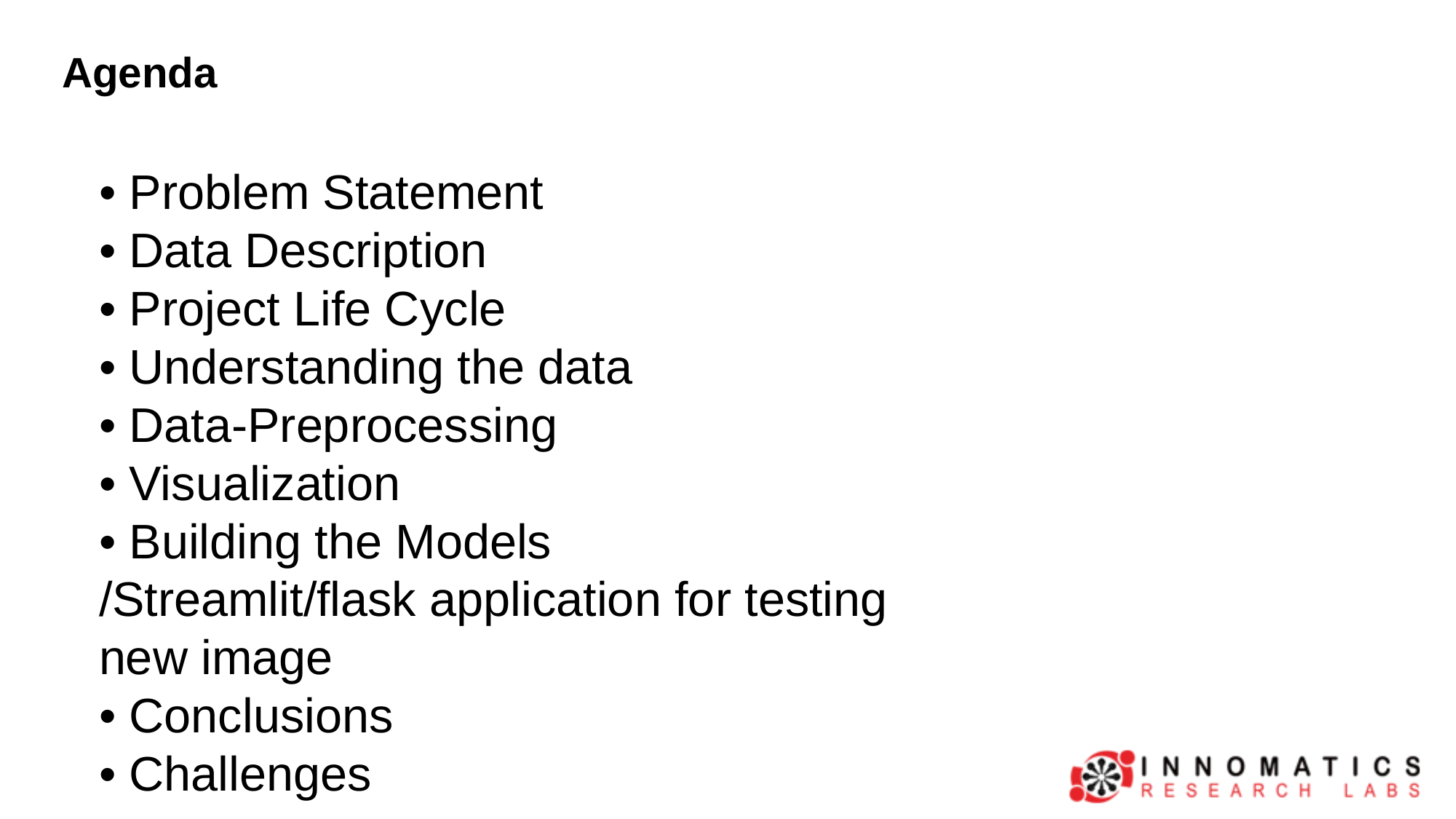

Agenda
• Problem Statement
• Data Description
• Project Life Cycle
• Understanding the data
• Data-Preprocessing
• Visualization
• Building the Models
/Streamlit/flask application for testing new image
• Conclusions
• Challenges